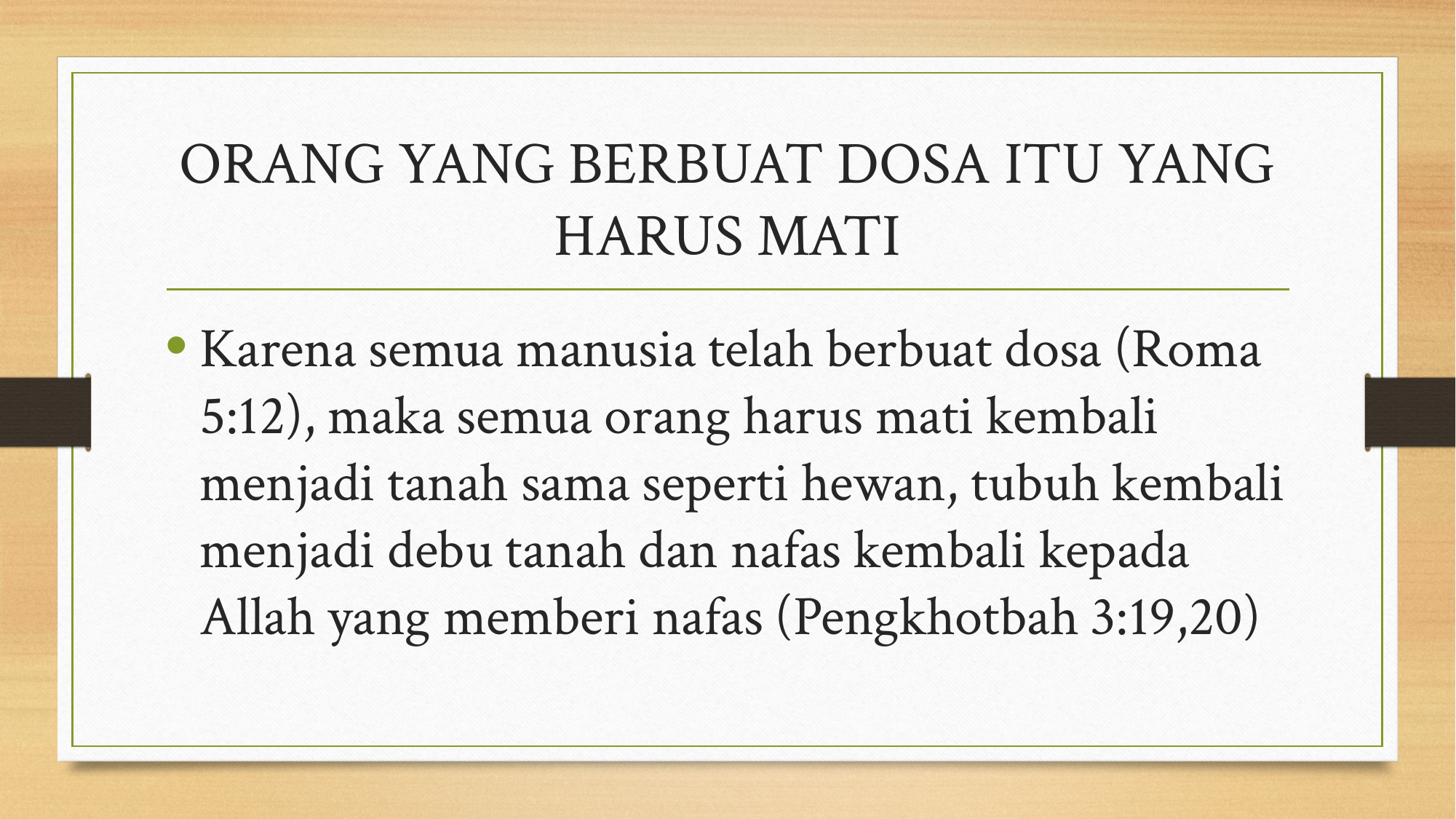

# ORANG YANG BERBUAT DOSA ITU YANG HARUS MATI
Karena semua manusia telah berbuat dosa (Roma 5:12), maka semua orang harus mati kembali menjadi tanah sama seperti hewan, tubuh kembali menjadi debu tanah dan nafas kembali kepada Allah yang memberi nafas (Pengkhotbah 3:19,20)